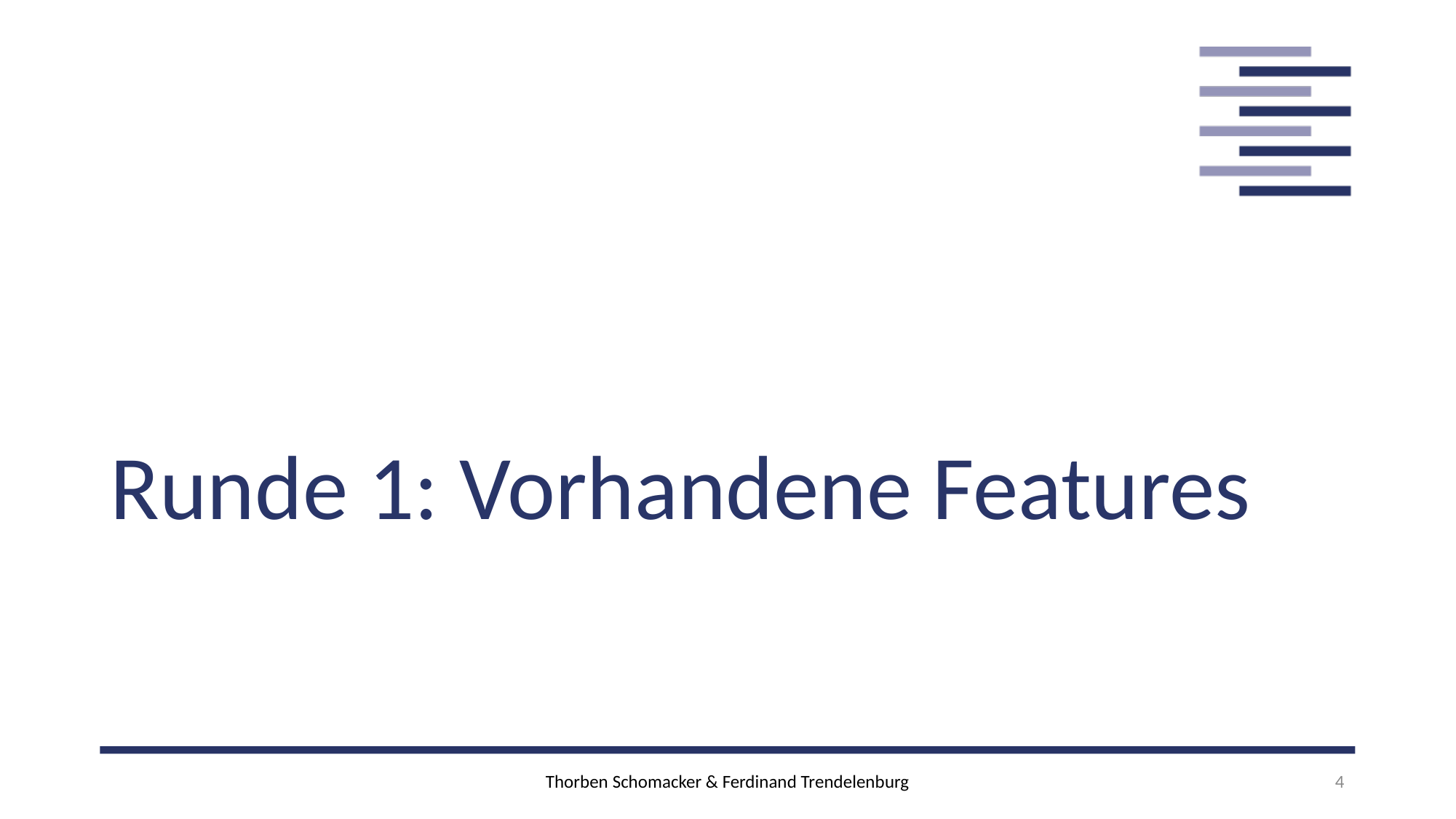

# Runde 1: Vorhandene Features

Thorben Schomacker & Ferdinand Trendelenburg
4